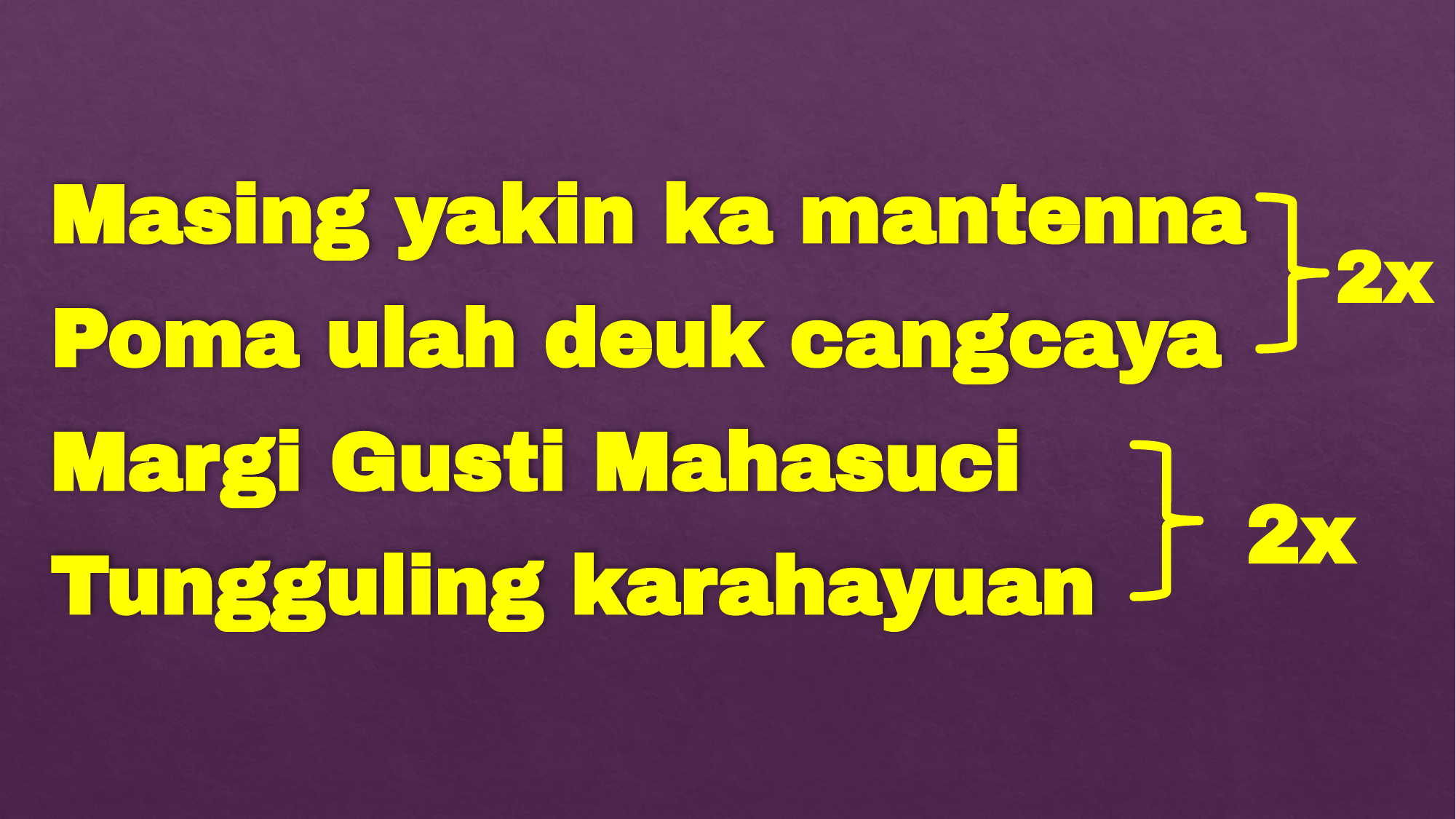

Masing yakin ka mantenna
Poma ulah deuk cangcaya
Margi Gusti Mahasuci
Tungguling karahayuan

2x

2x